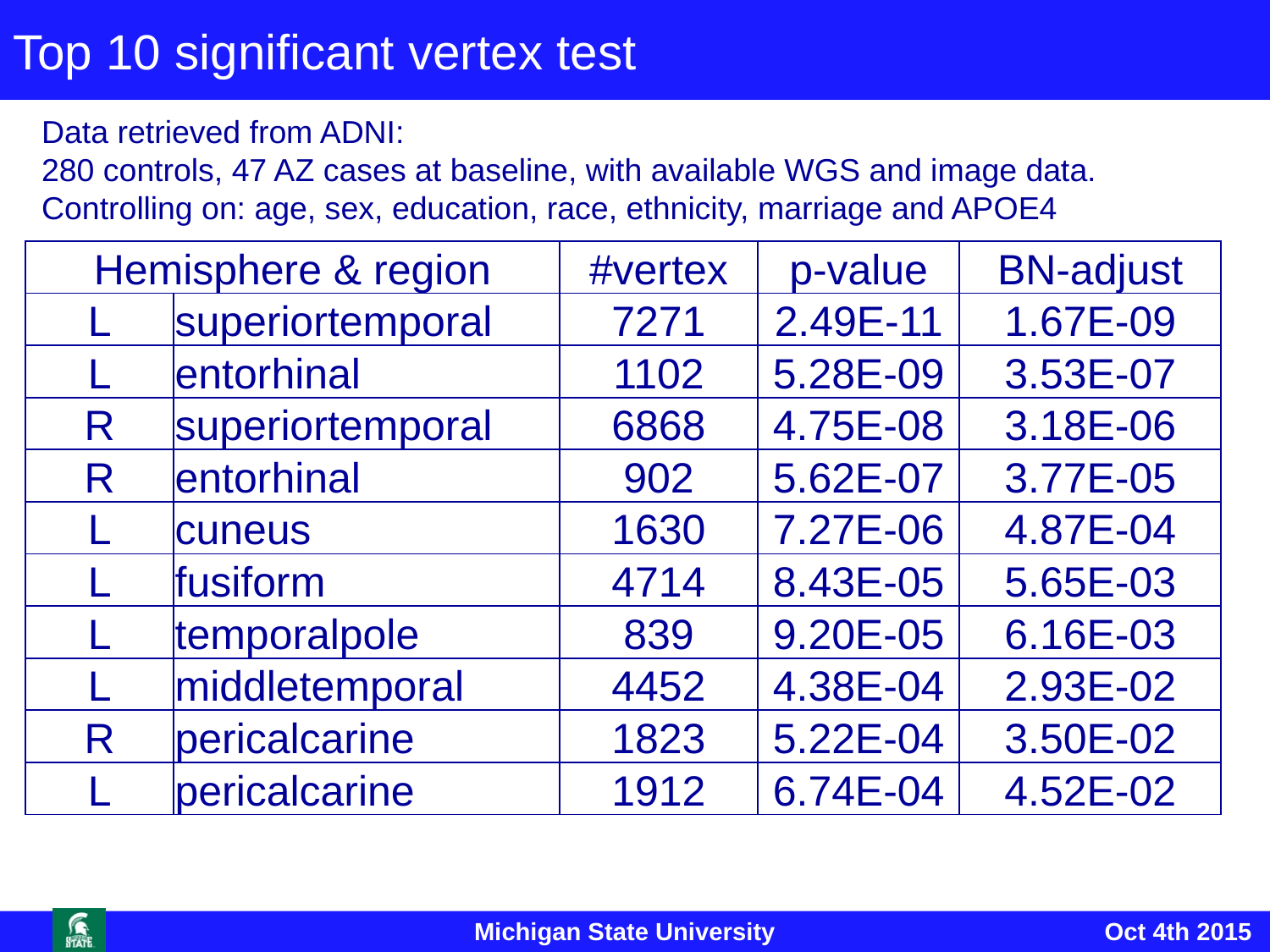

# Top 10 significant vertex test
Data retrieved from ADNI:
280 controls, 47 AZ cases at baseline, with available WGS and image data.
Controlling on: age, sex, education, race, ethnicity, marriage and APOE4
| Hemisphere & region |  | #vertex | p-value | BN-adjust |
| --- | --- | --- | --- | --- |
| L | superiortemporal | 7271 | 2.49E-11 | 1.67E-09 |
| L | entorhinal | 1102 | 5.28E-09 | 3.53E-07 |
| R | superiortemporal | 6868 | 4.75E-08 | 3.18E-06 |
| R | entorhinal | 902 | 5.62E-07 | 3.77E-05 |
| L | cuneus | 1630 | 7.27E-06 | 4.87E-04 |
| L | fusiform | 4714 | 8.43E-05 | 5.65E-03 |
| L | temporalpole | 839 | 9.20E-05 | 6.16E-03 |
| L | middletemporal | 4452 | 4.38E-04 | 2.93E-02 |
| R | pericalcarine | 1823 | 5.22E-04 | 3.50E-02 |
| L | pericalcarine | 1912 | 6.74E-04 | 4.52E-02 |